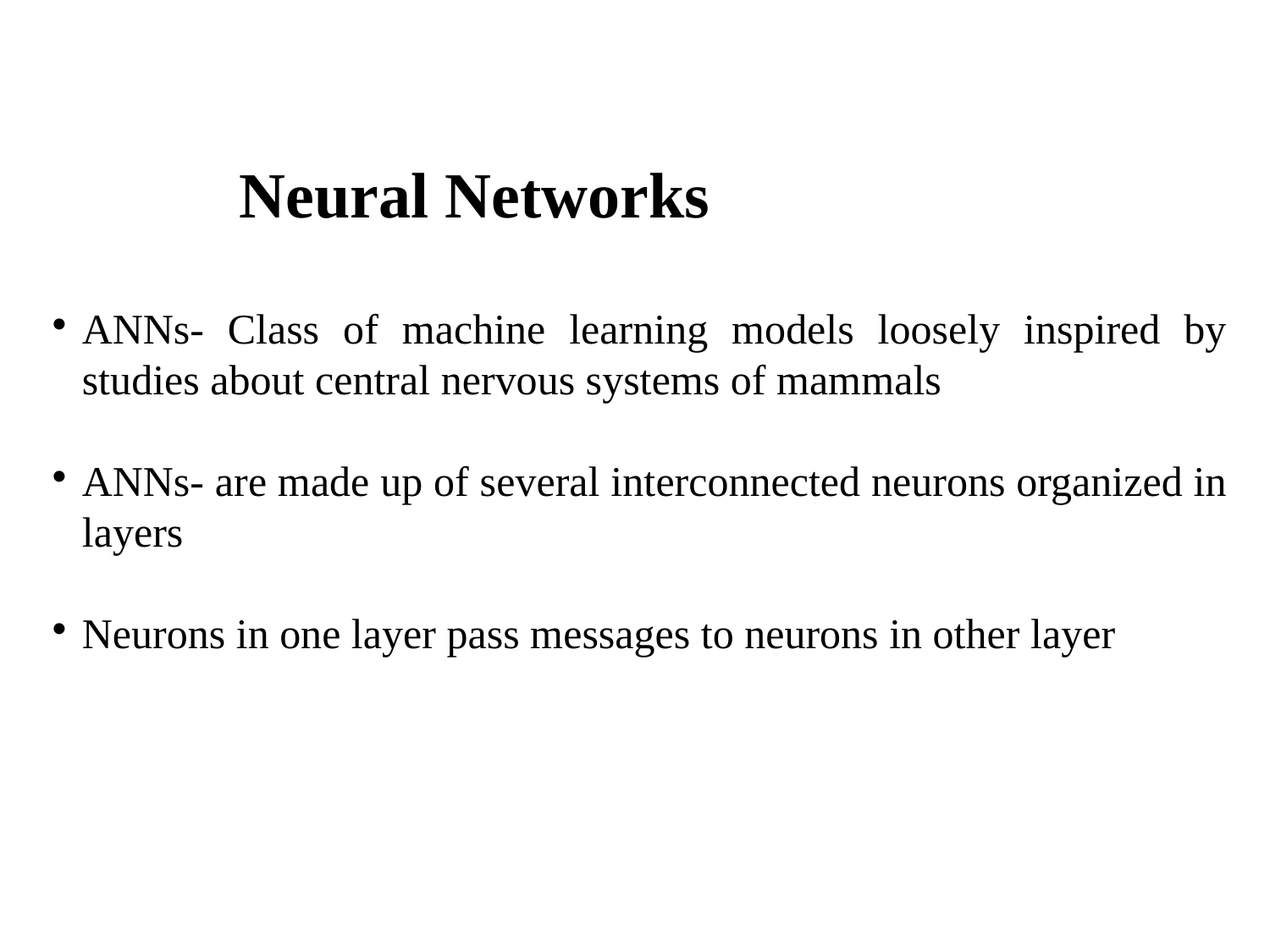

# Neural Networks
ANNs- Class of machine learning models loosely inspired by studies about central nervous systems of mammals

ANNs- are made up of several interconnected neurons organized in layers

Neurons in one layer pass messages to neurons in other layer